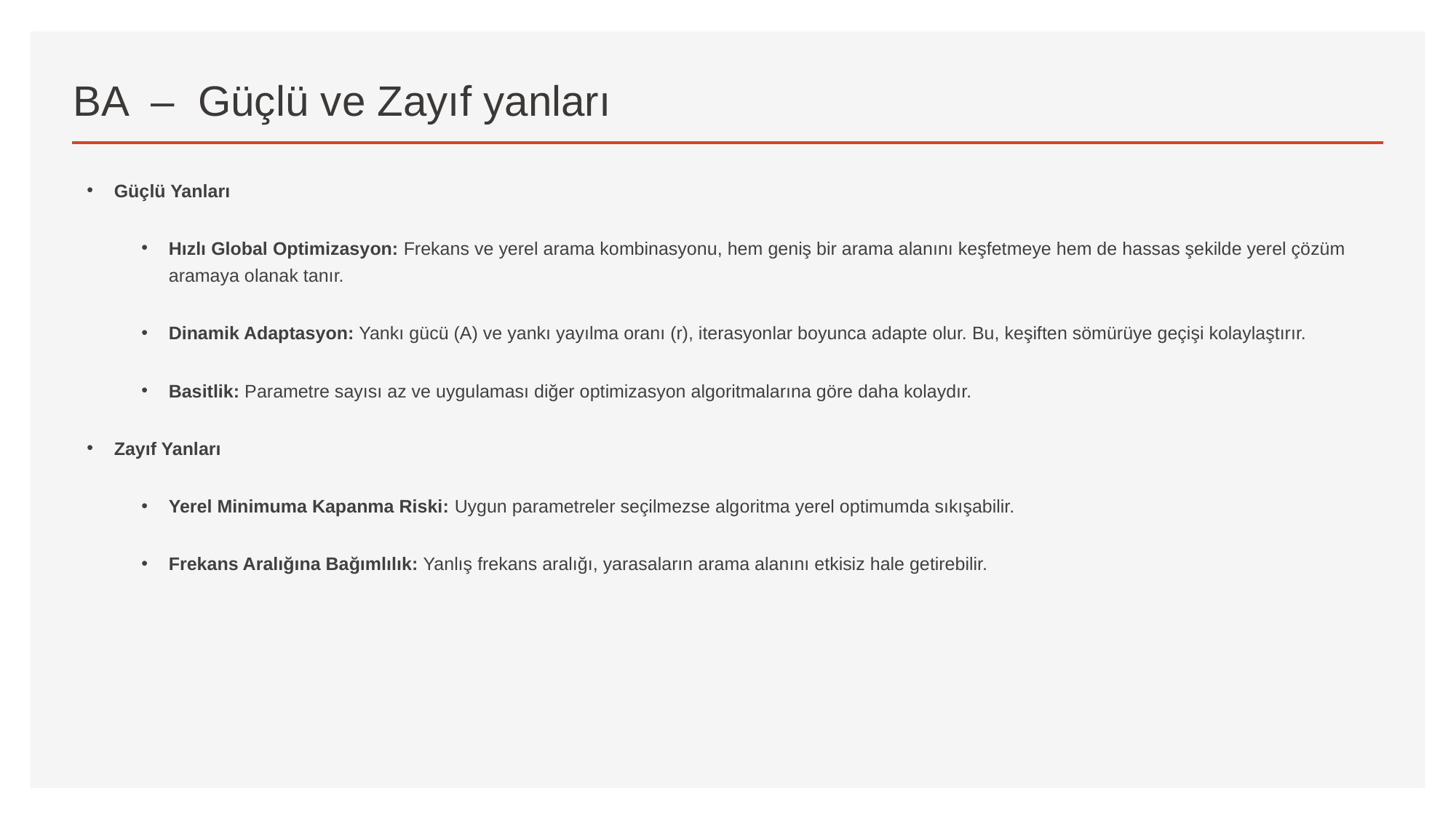

# BA  –  Güçlü ve Zayıf yanları
Güçlü Yanları
Hızlı Global Optimizasyon: Frekans ve yerel arama kombinasyonu, hem geniş bir arama alanını keşfetmeye hem de hassas şekilde yerel çözüm aramaya olanak tanır.
Dinamik Adaptasyon: Yankı gücü (A) ve yankı yayılma oranı (r), iterasyonlar boyunca adapte olur. Bu, keşiften sömürüye geçişi kolaylaştırır.
Basitlik: Parametre sayısı az ve uygulaması diğer optimizasyon algoritmalarına göre daha kolaydır.
Zayıf Yanları
Yerel Minimuma Kapanma Riski: Uygun parametreler seçilmezse algoritma yerel optimumda sıkışabilir.
Frekans Aralığına Bağımlılık: Yanlış frekans aralığı, yarasaların arama alanını etkisiz hale getirebilir.